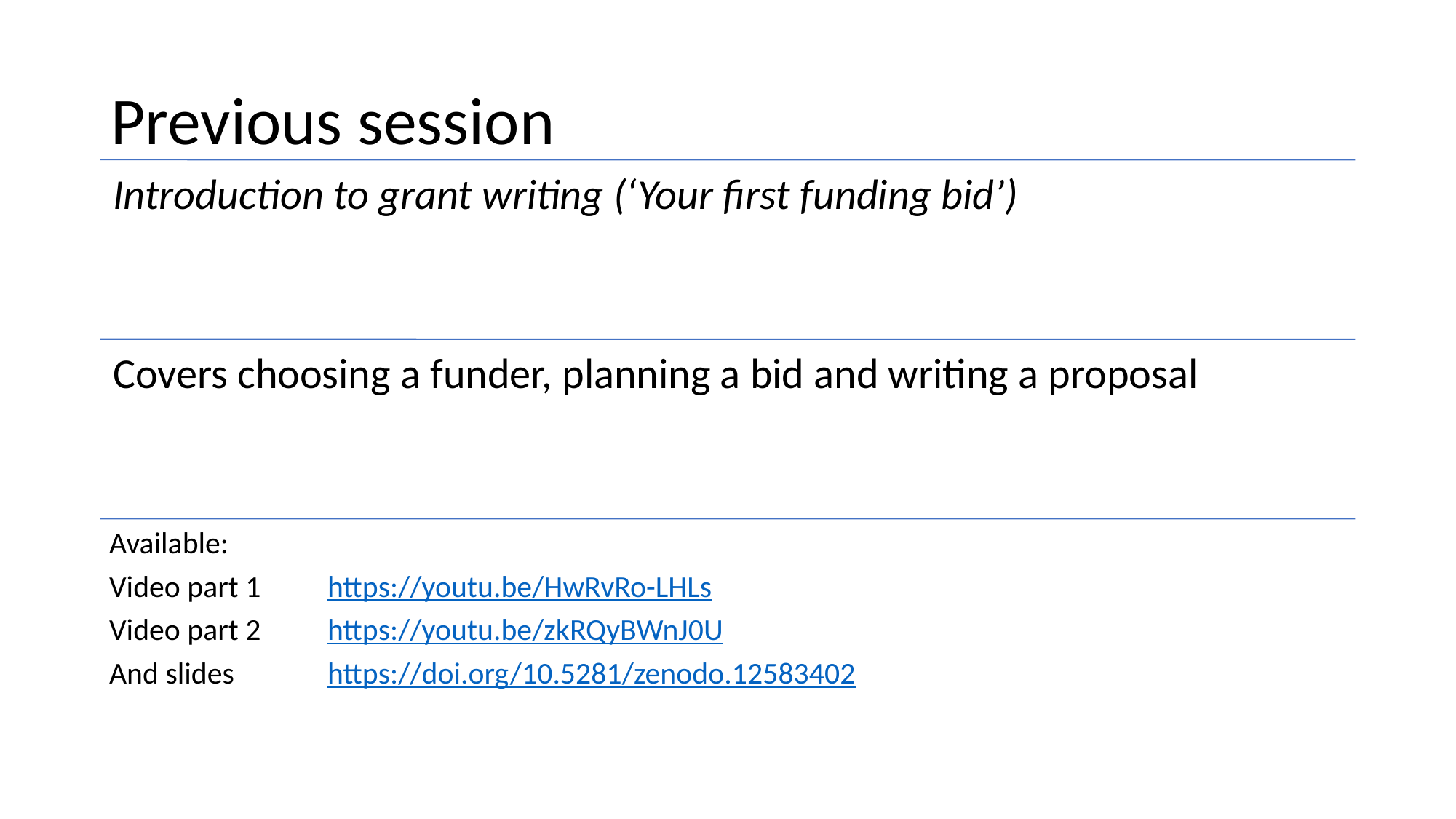

# Previous session
Introduction to grant writing (‘Your first funding bid’)
Covers choosing a funder, planning a bid and writing a proposal
Available:
Video part 1	https://youtu.be/HwRvRo-LHLs
Video part 2	https://youtu.be/zkRQyBWnJ0U
And slides 	https://doi.org/10.5281/zenodo.12583402